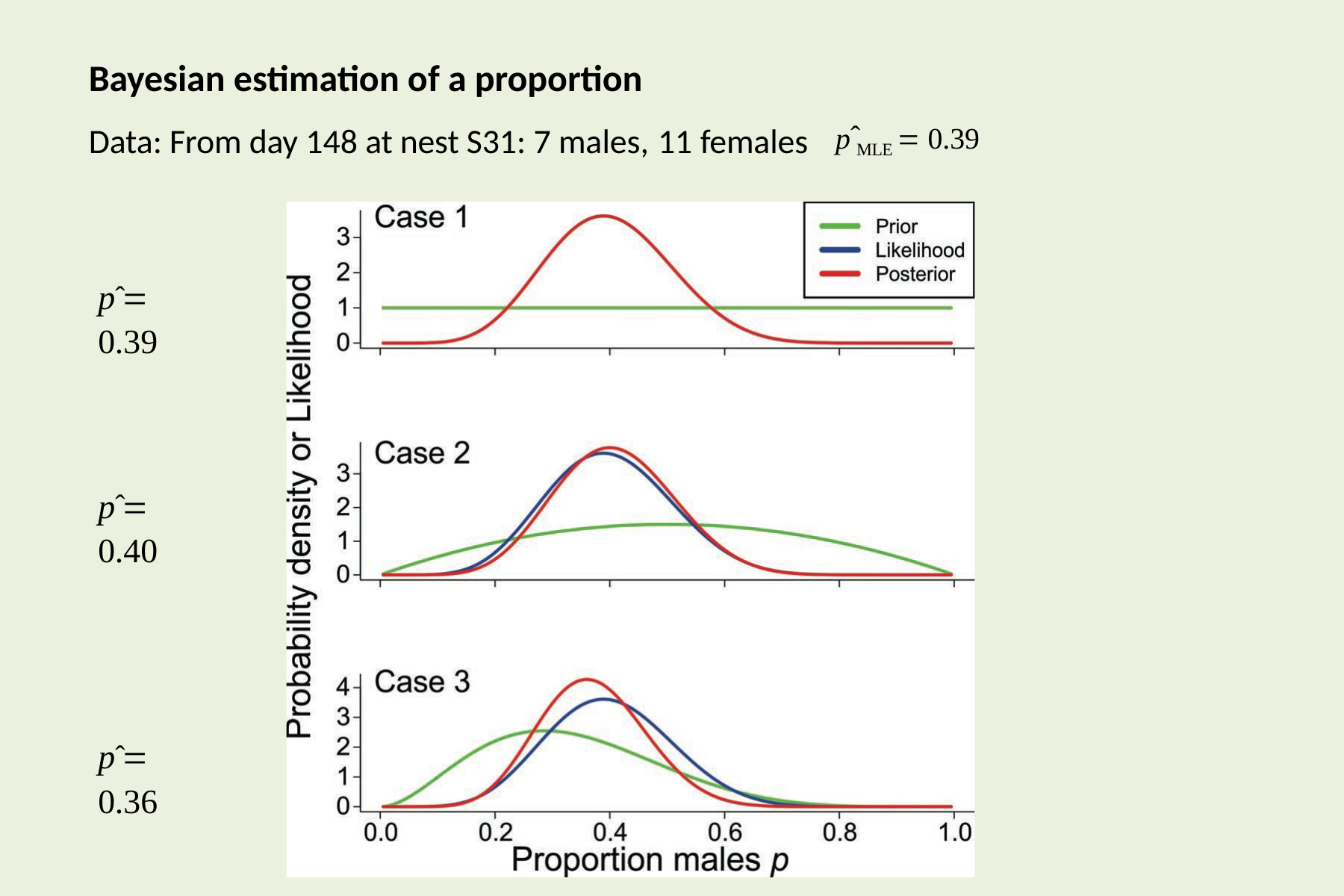

# Bayesian estimation of a proportion
Data: From day 148 at nest S31: 7 males, 11 females	pˆ MLE = 0.39

pˆ = 0.39
pˆ = 0.40
pˆ = 0.36